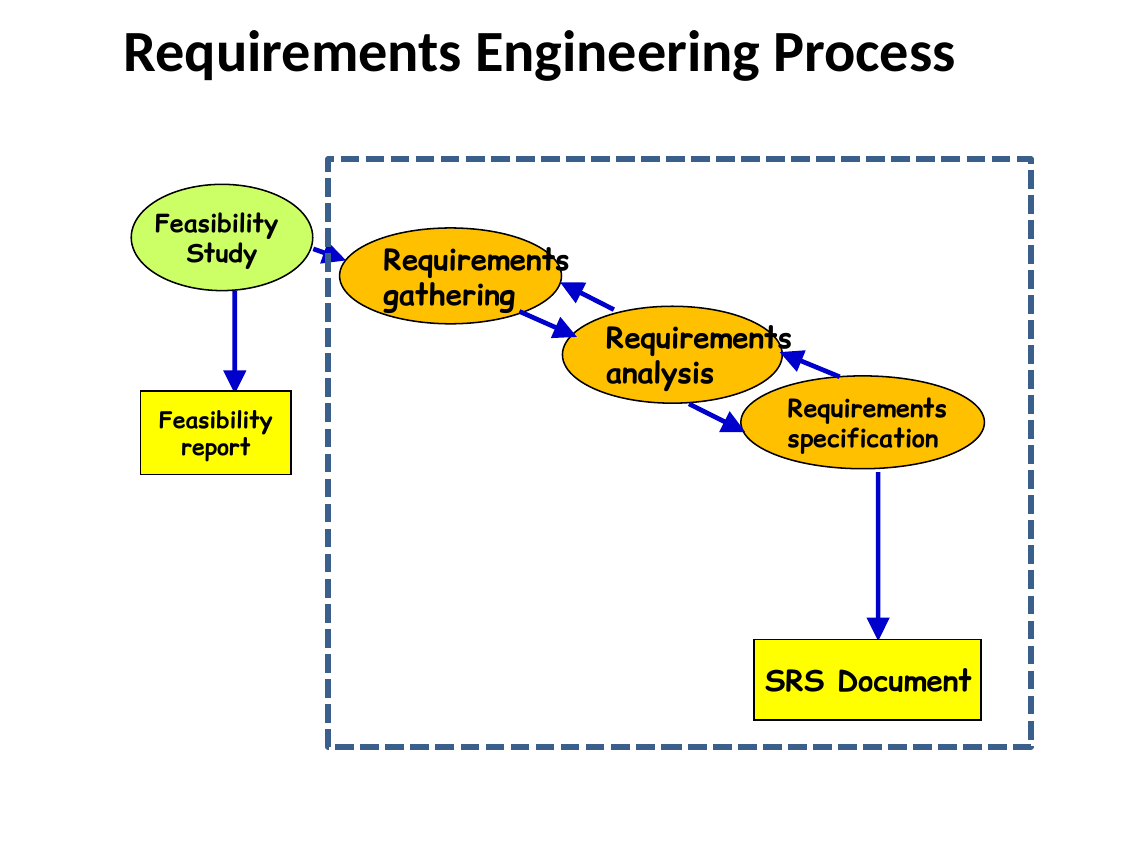

Requirements Engineering Process

Feasibility
Study
Requirements
gathering

Requirements
analysis

Requirements
specification
Feasibility
report

SRS Document